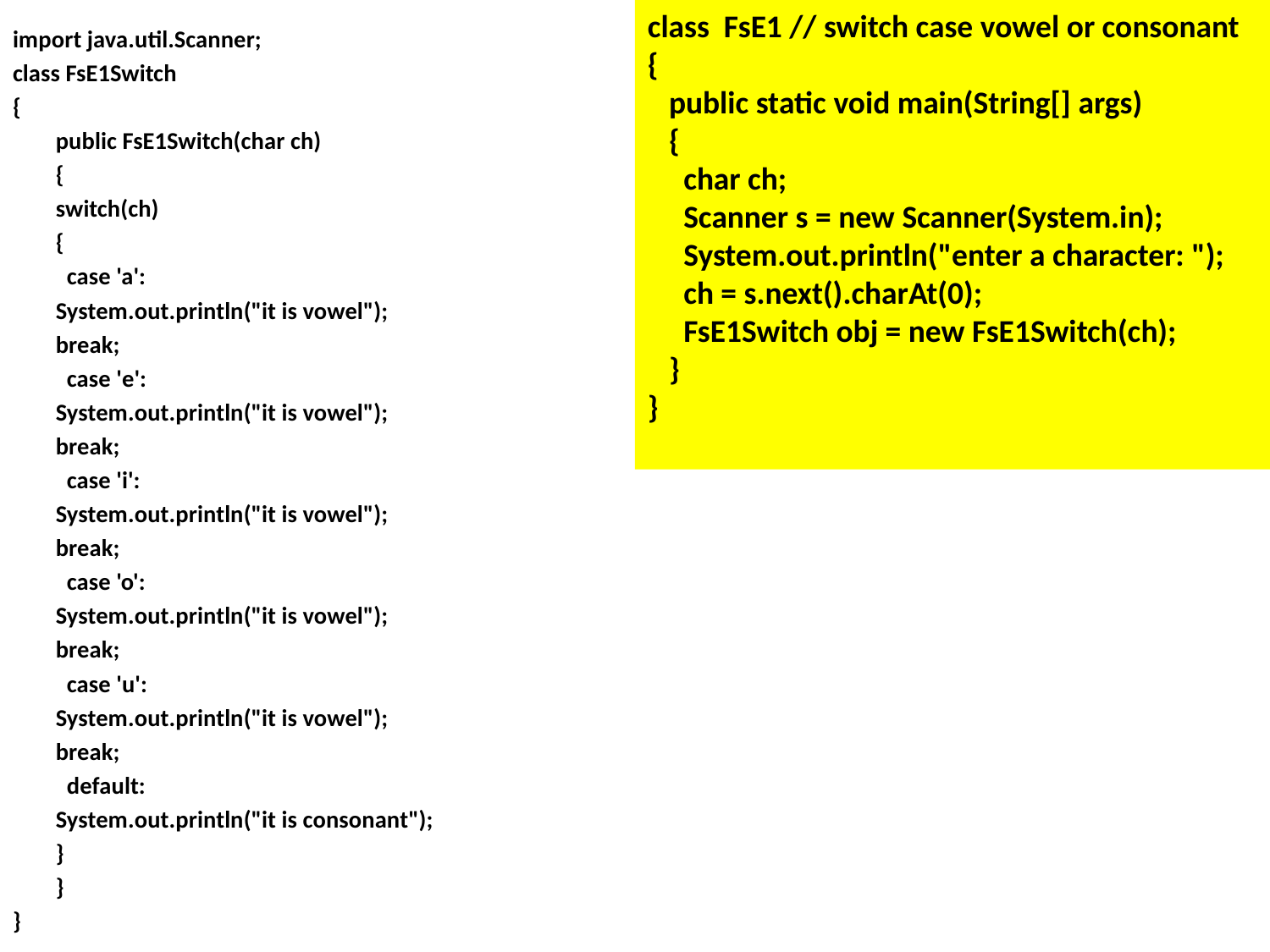

class  FsE1 // switch case vowel or consonant
{
   public static void main(String[] args)
   {
     char ch;
     Scanner s = new Scanner(System.in);
     System.out.println("enter a character: ");
     ch = s.next().charAt(0);
     FsE1Switch obj = new FsE1Switch(ch);
   }
}

import java.util.Scanner;
class FsE1Switch
{
	public FsE1Switch(char ch)
	{
		switch(ch)
		{
		  case 'a':
			System.out.println("it is vowel");
			break;
		  case 'e':
			System.out.println("it is vowel");
			break;
		  case 'i':
			System.out.println("it is vowel");
			break;
		  case 'o':
			System.out.println("it is vowel");
			break;
		  case 'u':
			System.out.println("it is vowel");
			break;
		  default:
			System.out.println("it is consonant");
		}
	}
}